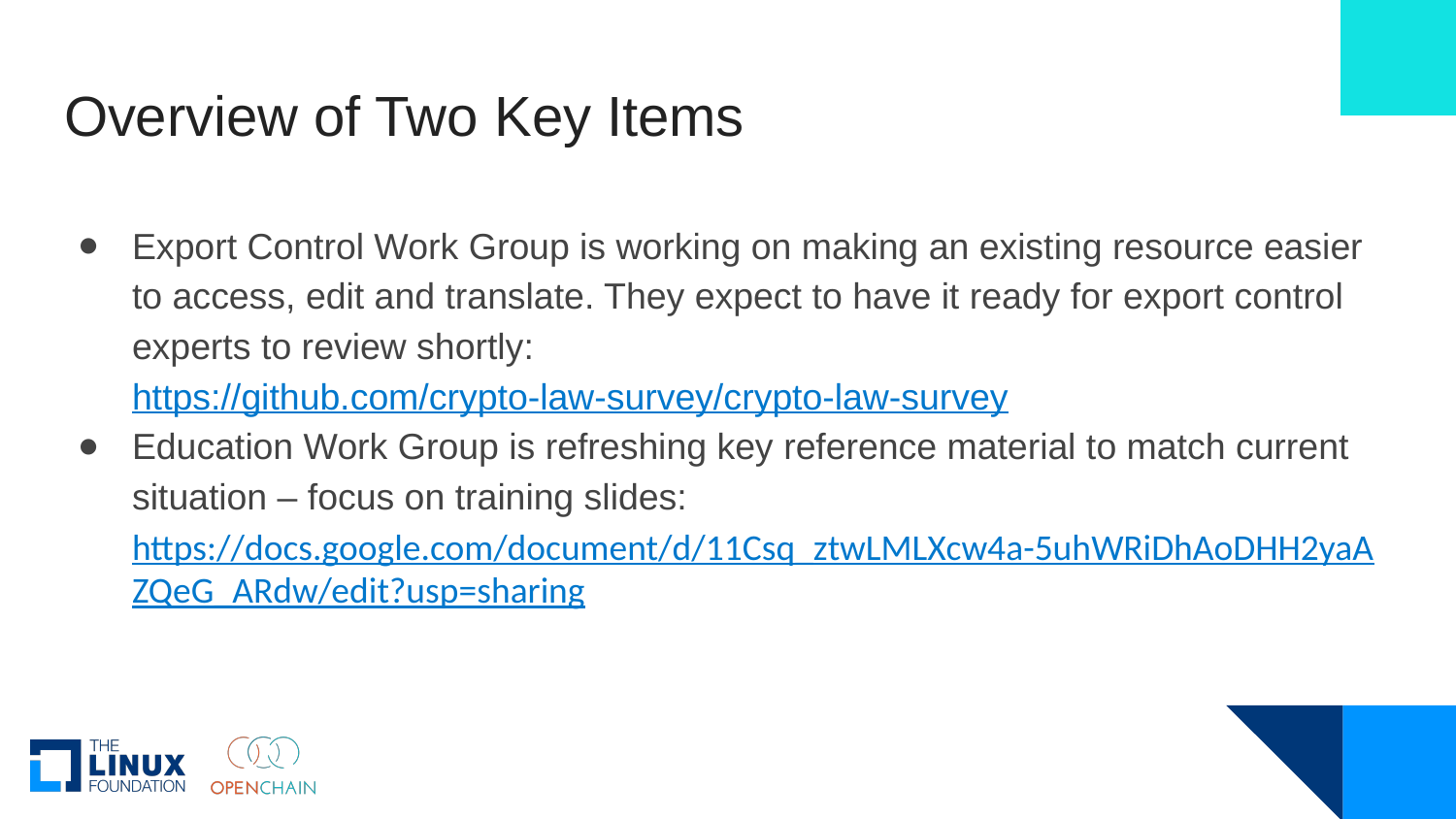

# Overview of Two Key Items
Export Control Work Group is working on making an existing resource easier to access, edit and translate. They expect to have it ready for export control experts to review shortly:
https://github.com/crypto-law-survey/crypto-law-survey
Education Work Group is refreshing key reference material to match current situation – focus on training slides:
https://docs.google.com/document/d/11Csq_ztwLMLXcw4a-5uhWRiDhAoDHH2yaAZQeG_ARdw/edit?usp=sharing